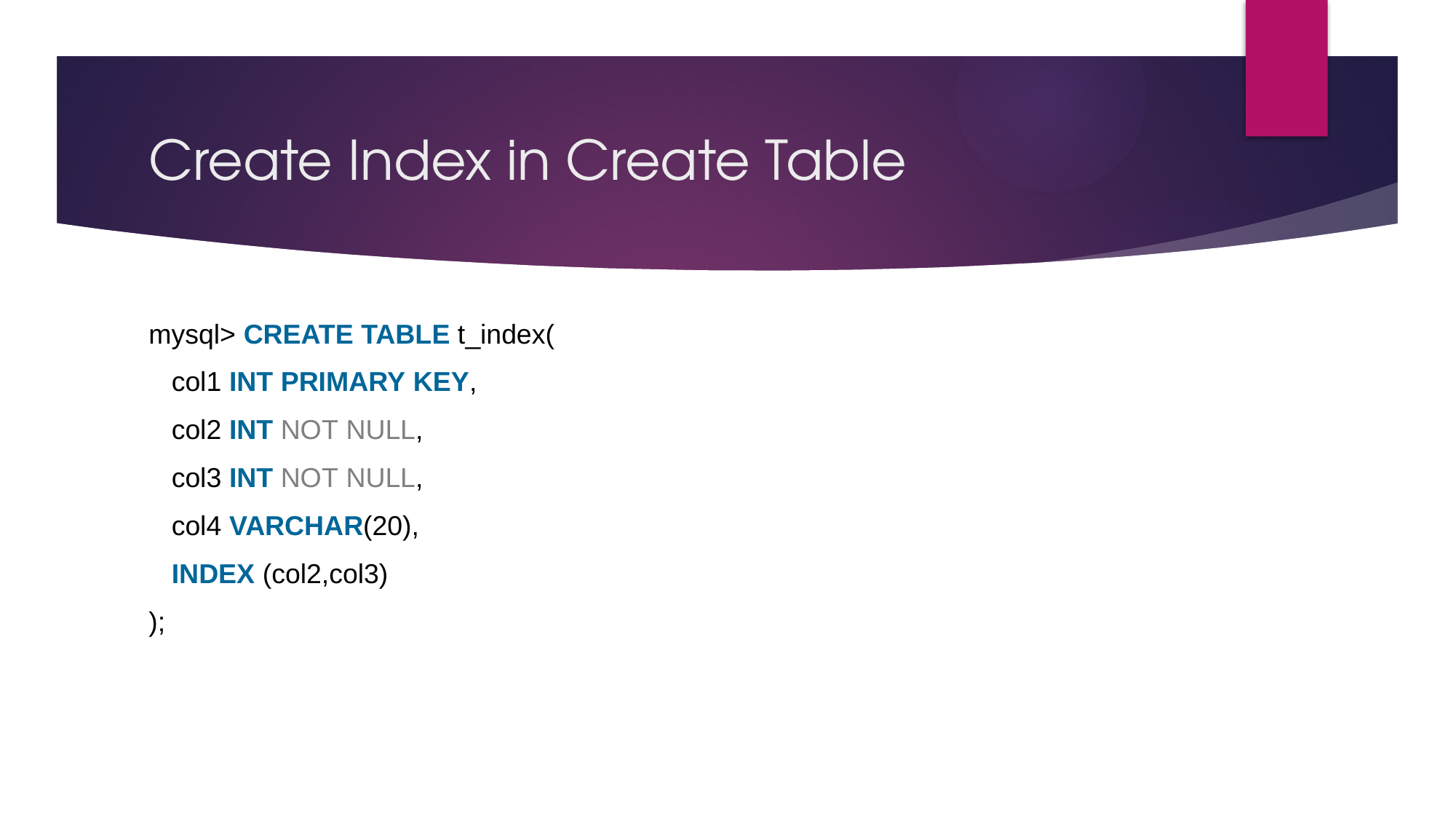

# Create Index in Create Table
mysql> CREATE TABLE t_index(
   col1 INT PRIMARY KEY,
   col2 INT NOT NULL,
   col3 INT NOT NULL,
   col4 VARCHAR(20),
   INDEX (col2,col3)
);